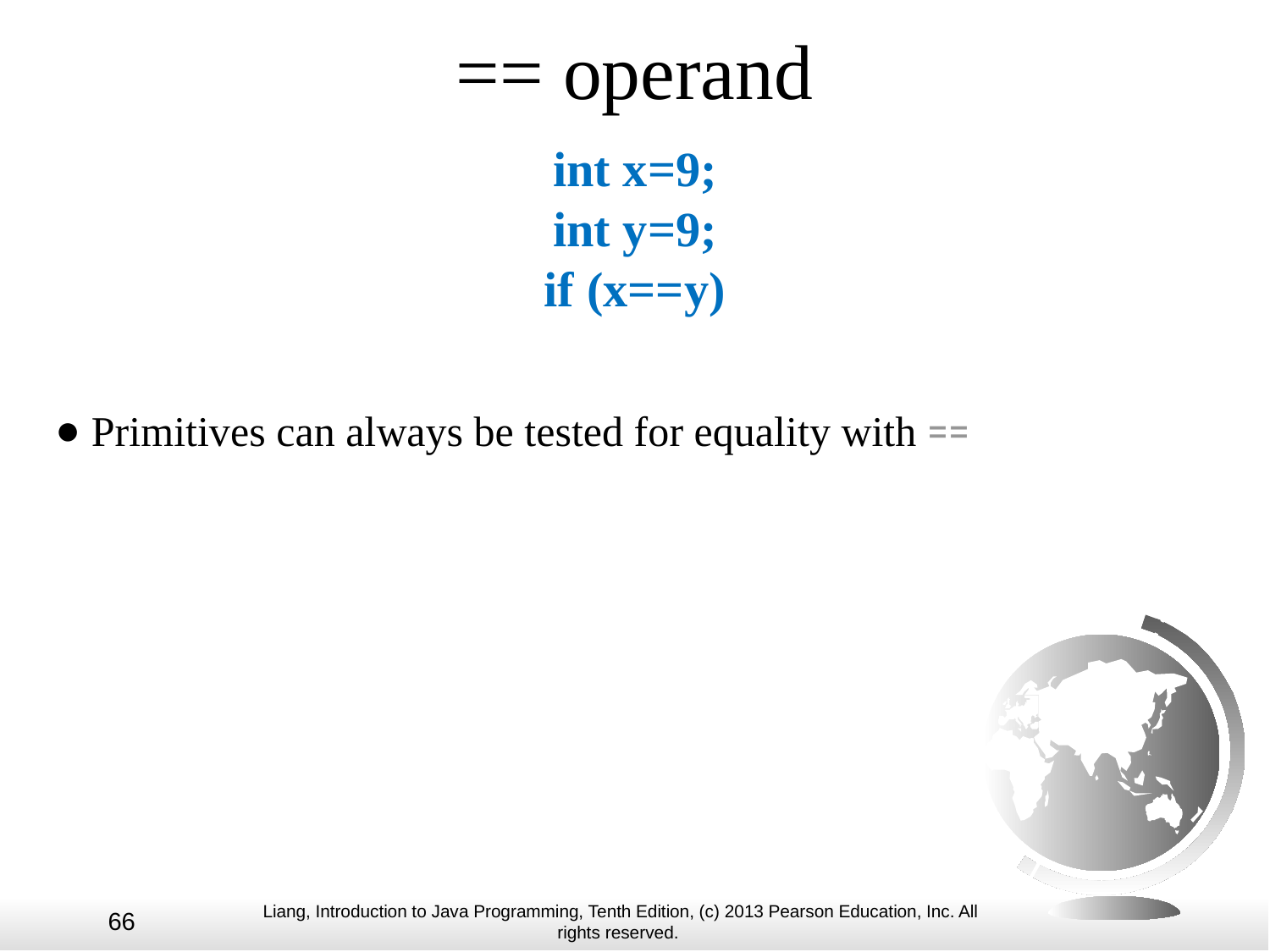

# == operand
int x=9;
int y=9;
if (x==y)

 Primitives can always be tested for equality with ==

66